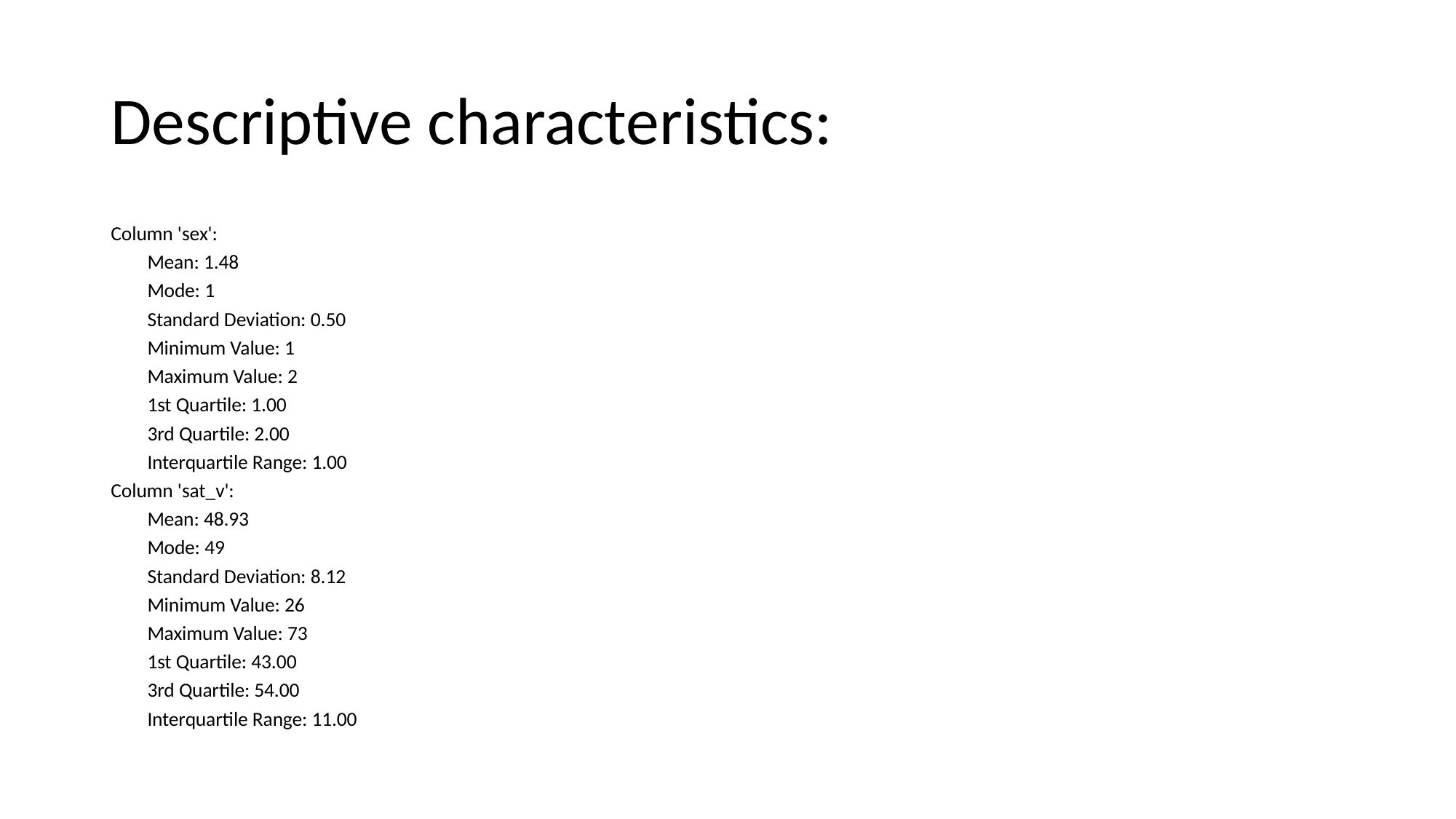

# Descriptive characteristics:
Column 'sex':
        Mean: 1.48
        Mode: 1
        Standard Deviation: 0.50
        Minimum Value: 1
        Maximum Value: 2
        1st Quartile: 1.00
        3rd Quartile: 2.00
        Interquartile Range: 1.00
Column 'sat_v':
        Mean: 48.93
        Mode: 49
        Standard Deviation: 8.12
        Minimum Value: 26
        Maximum Value: 73
        1st Quartile: 43.00
        3rd Quartile: 54.00
        Interquartile Range: 11.00